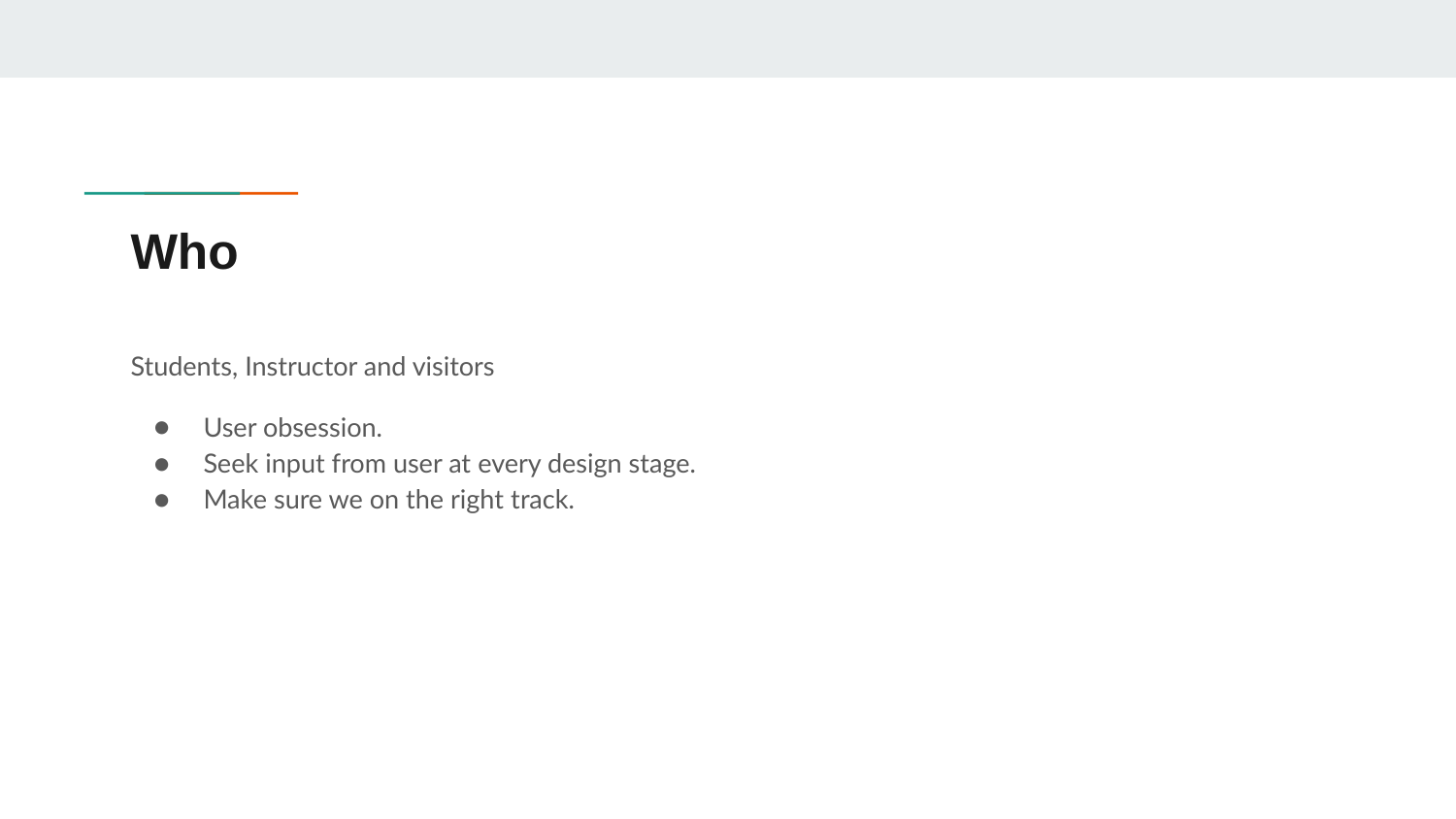

# Who
Students, Instructor and visitors
User obsession.
Seek input from user at every design stage.
Make sure we on the right track.